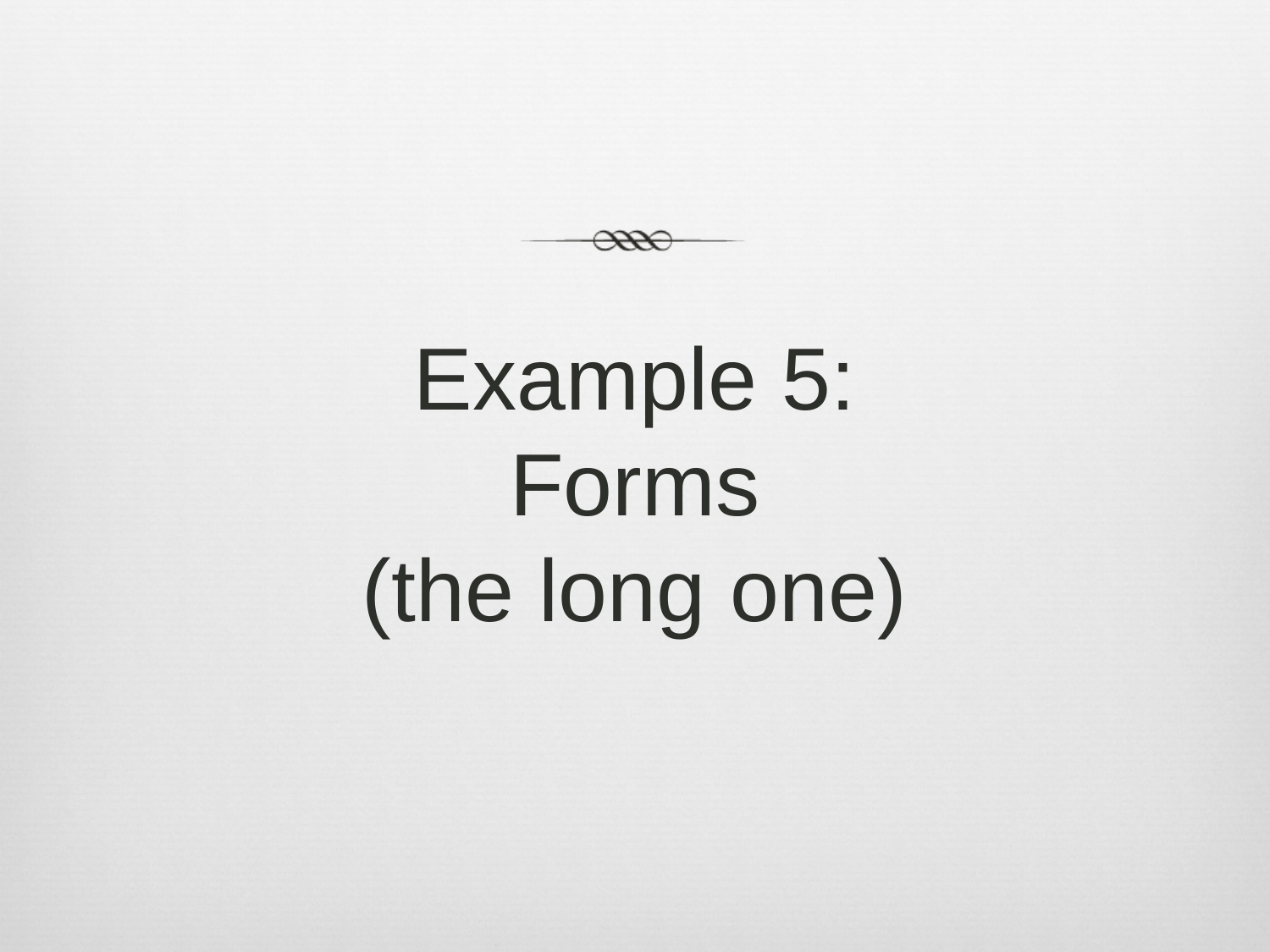

# Example 5: Forms (the long one)